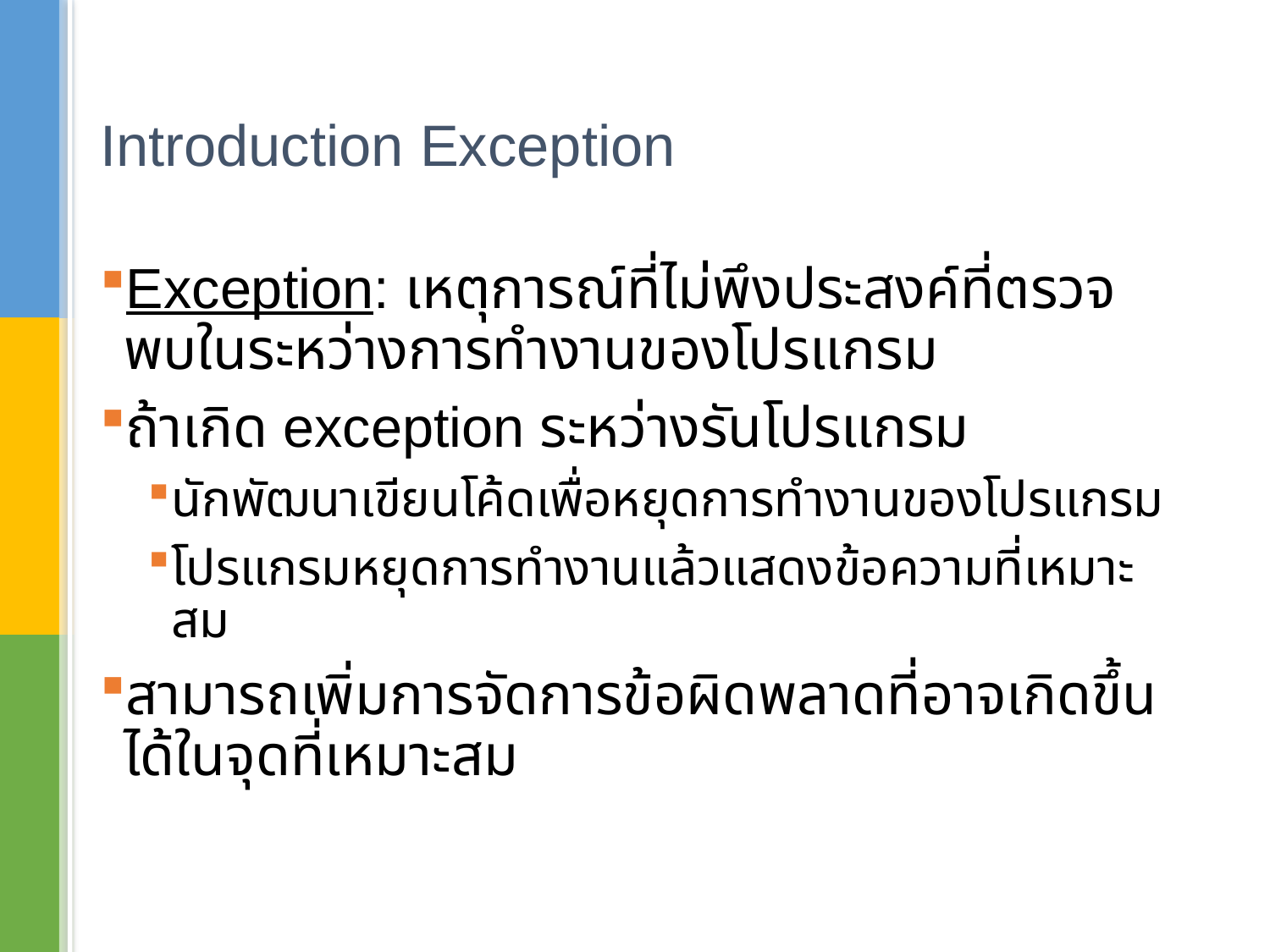

# Introduction Exception
Exception: เหตุการณ์ที่ไม่พึงประสงค์ที่ตรวจพบในระหว่างการทำงานของโปรแกรม
ถ้าเกิด exception ระหว่างรันโปรแกรม
นักพัฒนาเขียนโค้ดเพื่อหยุดการทำงานของโปรแกรม
โปรแกรมหยุดการทำงานแล้วแสดงข้อความที่เหมาะสม
สามารถเพิ่มการจัดการข้อผิดพลาดที่อาจเกิดขึ้นได้ในจุดที่เหมาะสม